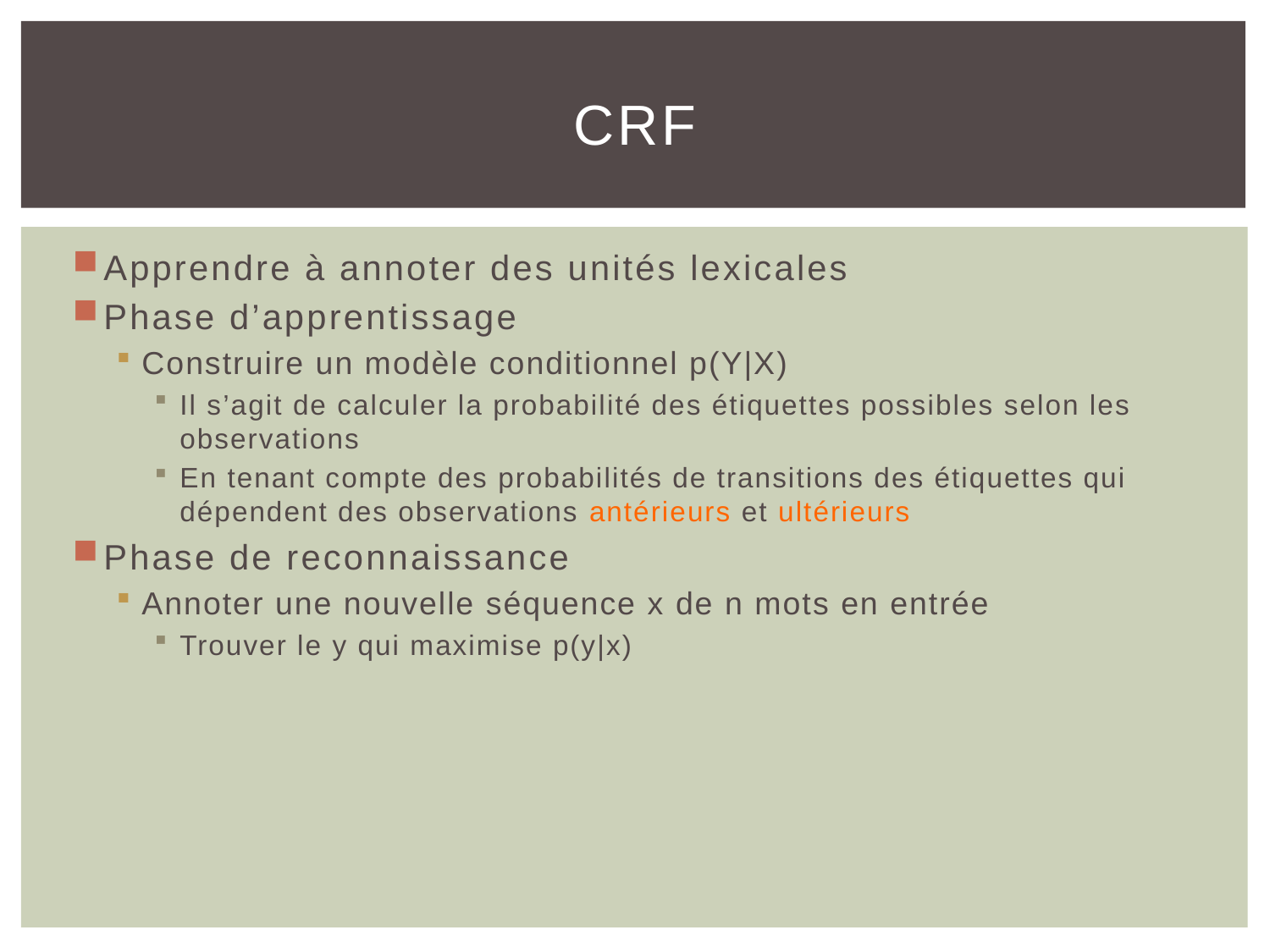

# CRF
Apprendre à annoter des unités lexicales
Phase d’apprentissage
Construire un modèle conditionnel p(Y|X)
Il s’agit de calculer la probabilité des étiquettes possibles selon les observations
En tenant compte des probabilités de transitions des étiquettes qui dépendent des observations antérieurs et ultérieurs
Phase de reconnaissance
Annoter une nouvelle séquence x de n mots en entrée
Trouver le y qui maximise p(y|x)